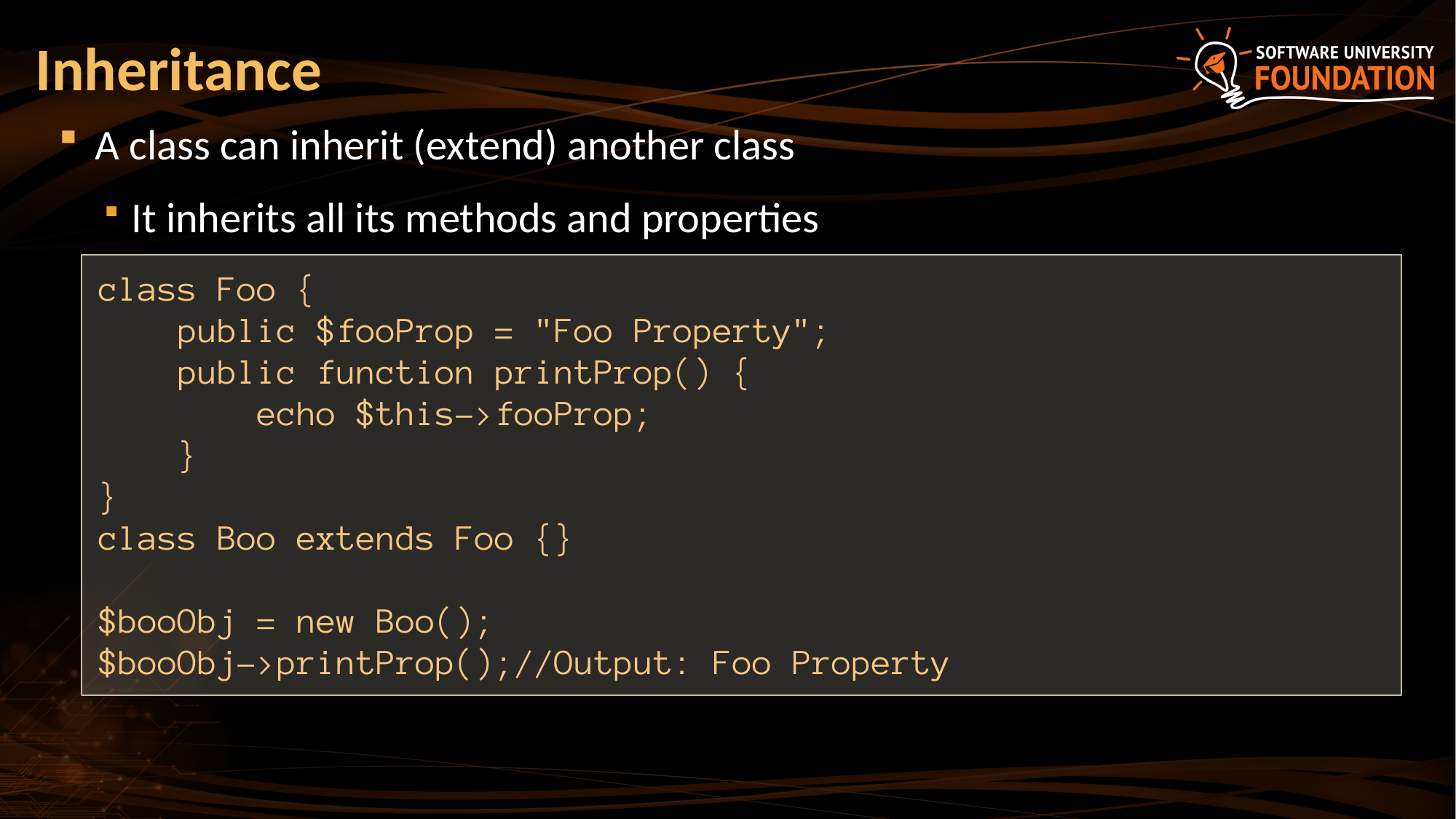

# Inheritance
A class can inherit (extend) another class
It inherits all its methods and properties
class Foo {
    public $fooProp = "Foo Property";
    public function printProp() {
        echo $this->fooProp;
    }
}
class Boo extends Foo {}

$booObj = new Boo();
$booObj->printProp();//Output: Foo Property